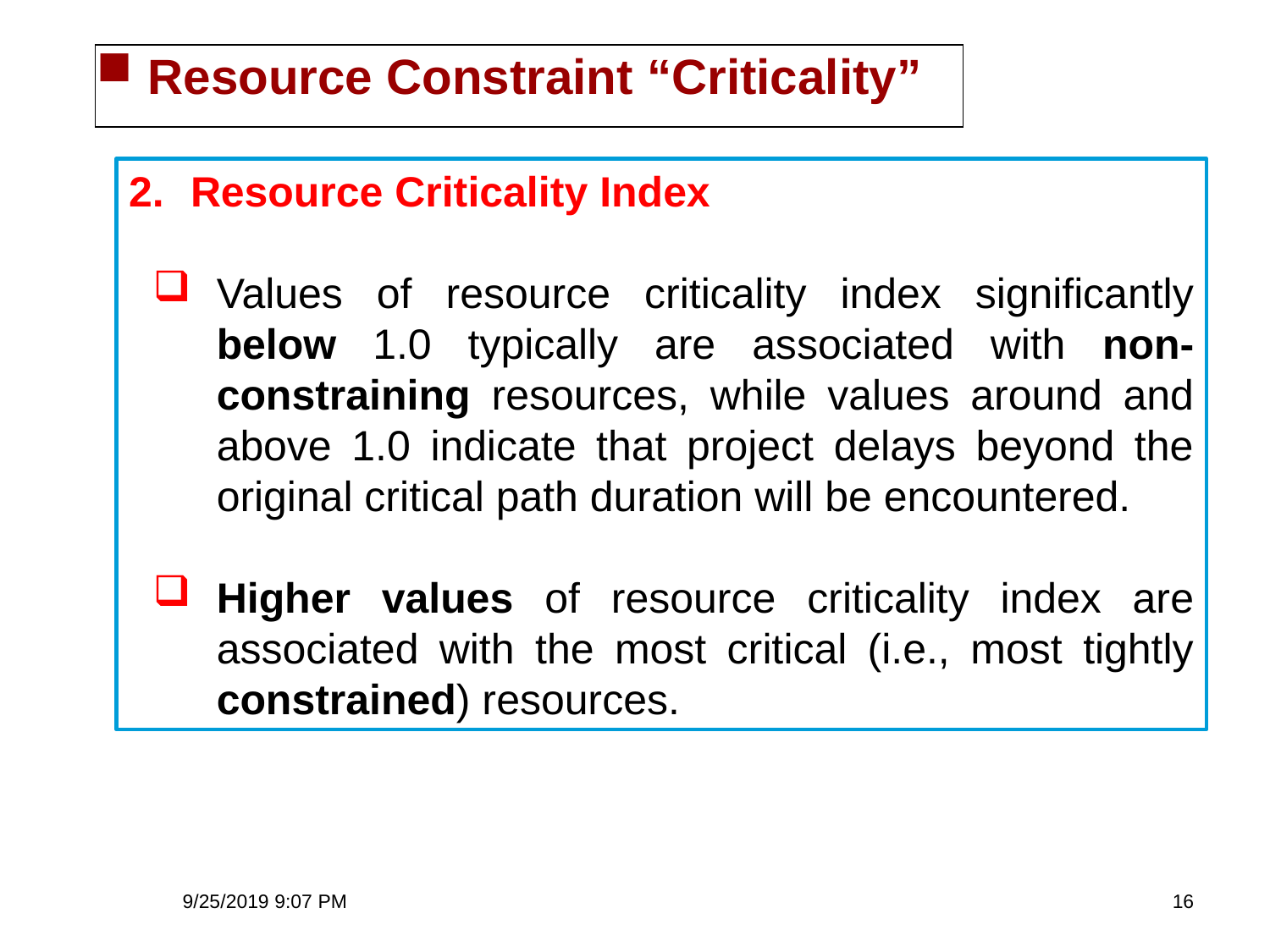

Resource Constraint “Criticality”
 Resource Criticality Index

Values of resource criticality index significantly below 1.0 typically are associated with non-constraining resources, while values around and above 1.0 indicate that project delays beyond the original critical path duration will be encountered.

Higher values of resource criticality index are associated with the most critical (i.e., most tightly constrained) resources.
9/25/2019 9:07 PM
16